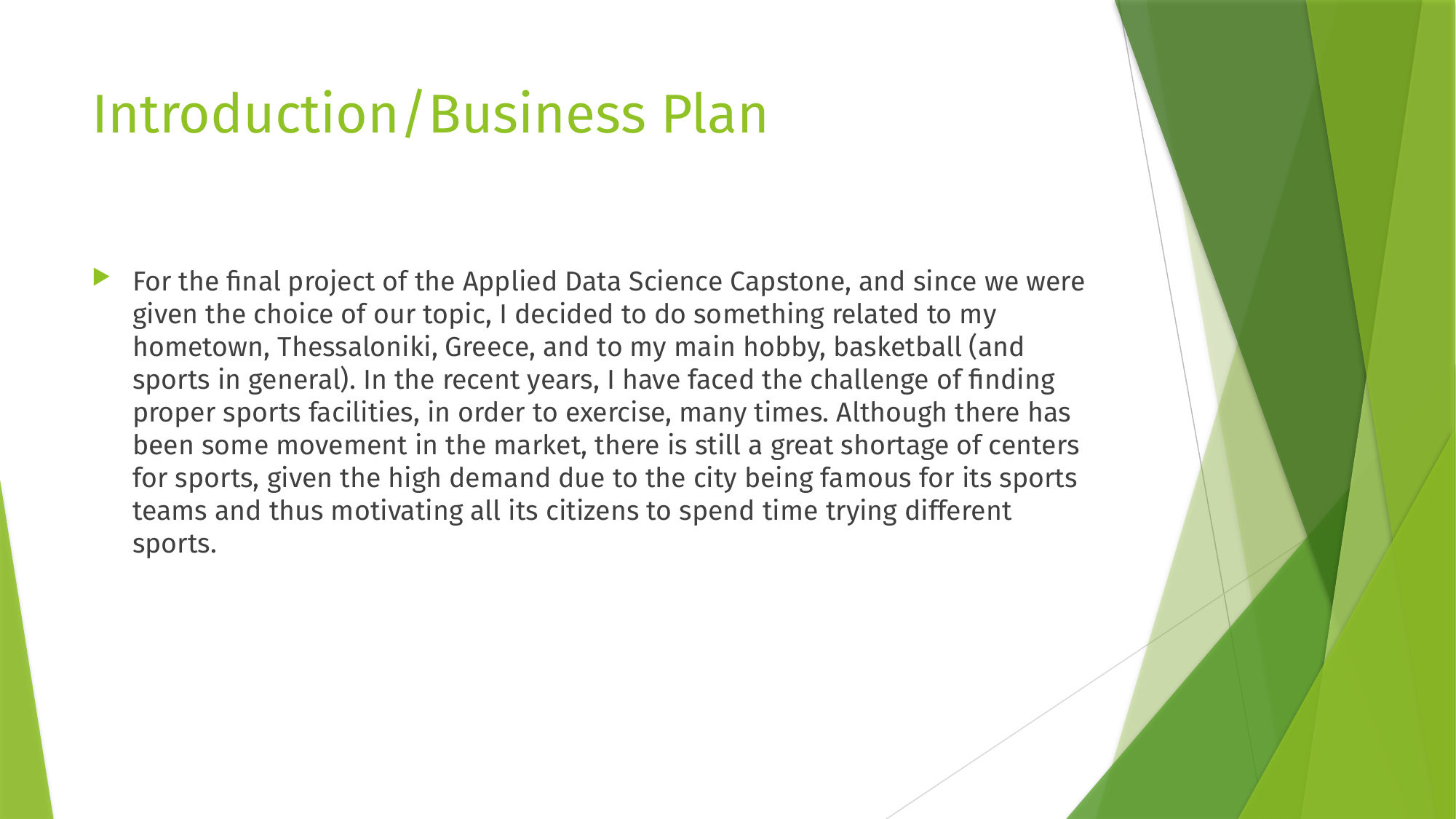

# Introduction/Business Plan
For the final project of the Applied Data Science Capstone, and since we were given the choice of our topic, I decided to do something related to my hometown, Thessaloniki, Greece, and to my main hobby, basketball (and sports in general). In the recent years, I have faced the challenge of finding proper sports facilities, in order to exercise, many times. Although there has been some movement in the market, there is still a great shortage of centers for sports, given the high demand due to the city being famous for its sports teams and thus motivating all its citizens to spend time trying different sports.